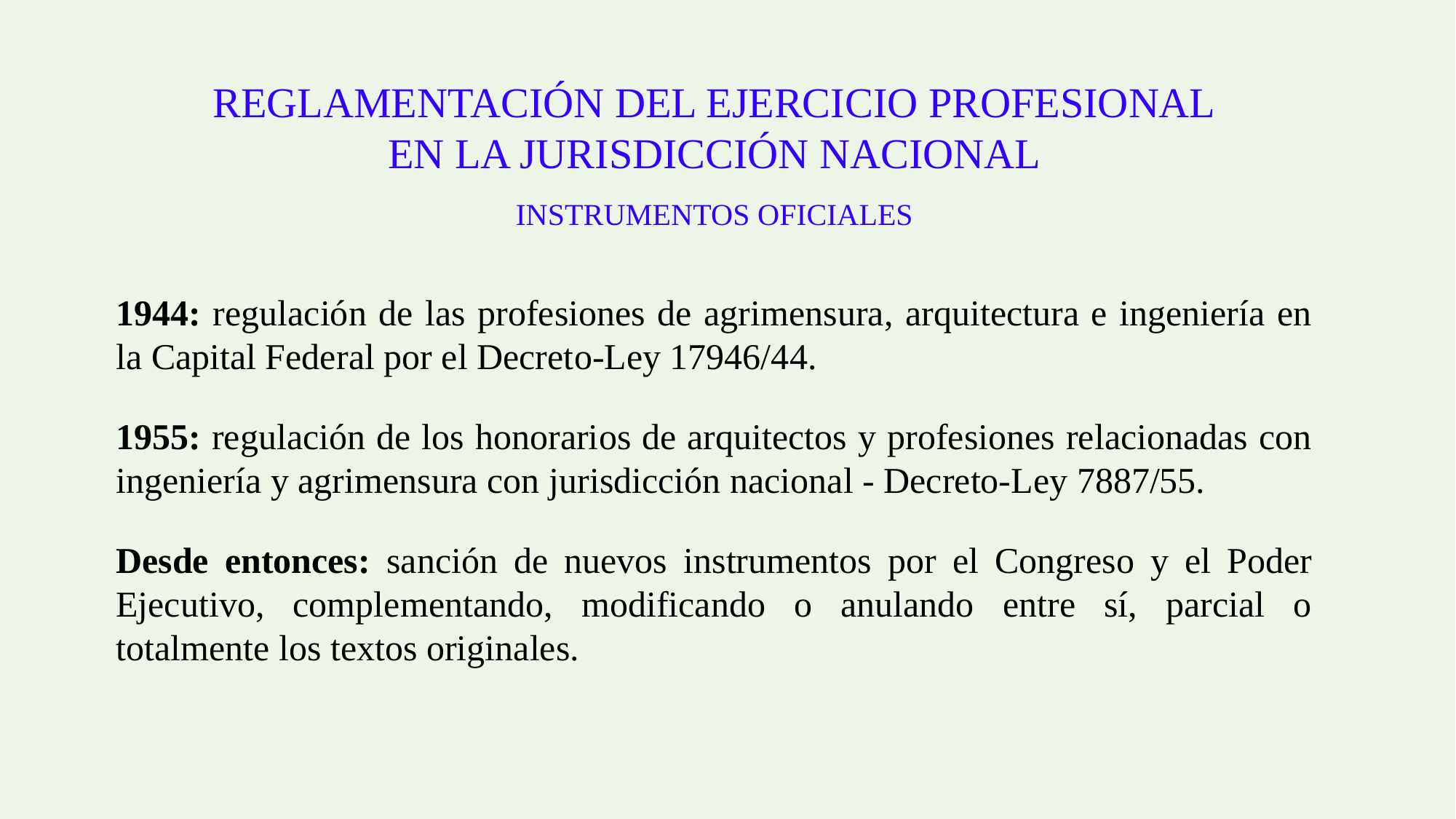

REGLAMENTACIÓN DEL EJERCICIO PROFESIONAL
EN LA JURISDICCIÓN NACIONAL
INSTRUMENTOS OFICIALES

1944: regulación de las profesiones de agrimensura, arquitectura e ingeniería en la Capital Federal por el Decreto-Ley 17946/44.
1955: regulación de los honorarios de arquitectos y profesiones relacionadas con ingeniería y agrimensura con jurisdicción nacional - Decreto-Ley 7887/55.
Desde entonces: sanción de nuevos instrumentos por el Congreso y el Poder Ejecutivo, complementando, modificando o anulando entre sí, parcial o totalmente los textos originales.